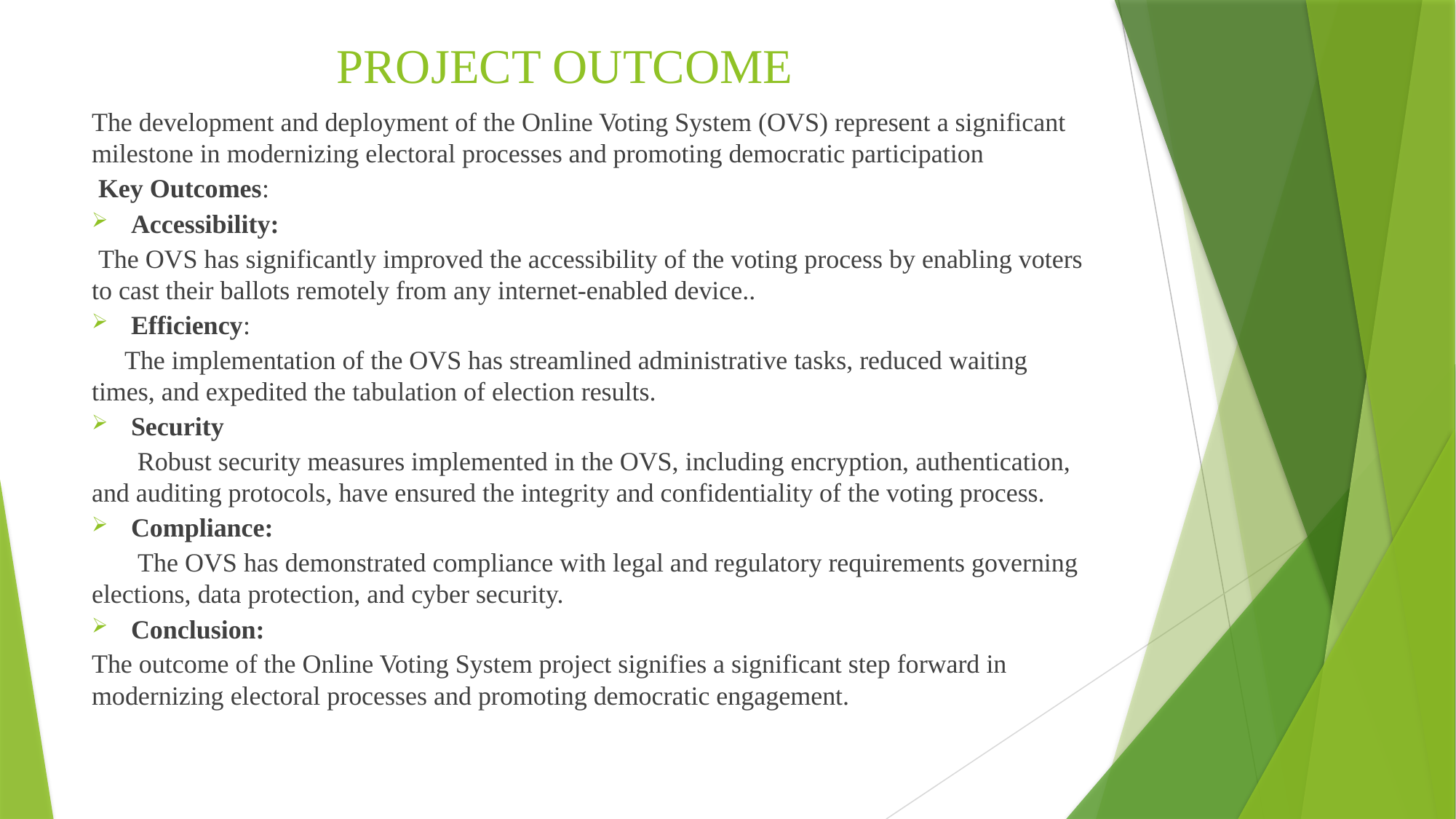

# PROJECT OUTCOME
The development and deployment of the Online Voting System (OVS) represent a significant milestone in modernizing electoral processes and promoting democratic participation
 Key Outcomes:
Accessibility:
 The OVS has significantly improved the accessibility of the voting process by enabling voters to cast their ballots remotely from any internet-enabled device..
Efficiency:
     The implementation of the OVS has streamlined administrative tasks, reduced waiting times, and expedited the tabulation of election results.
Security
       Robust security measures implemented in the OVS, including encryption, authentication, and auditing protocols, have ensured the integrity and confidentiality of the voting process.
Compliance:
       The OVS has demonstrated compliance with legal and regulatory requirements governing elections, data protection, and cyber security.
Conclusion:
The outcome of the Online Voting System project signifies a significant step forward in modernizing electoral processes and promoting democratic engagement.